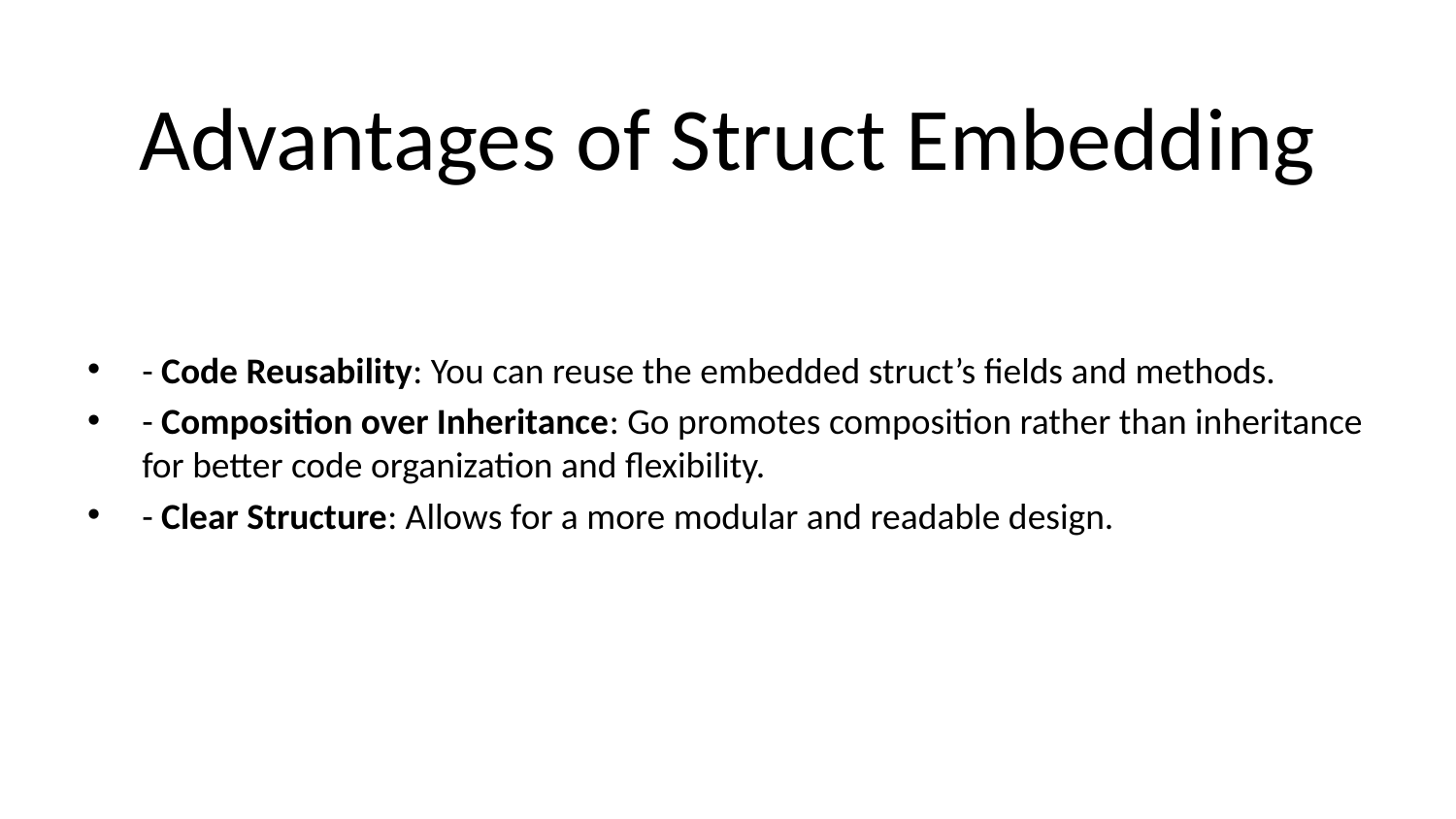

# Advantages of Struct Embedding

- Code Reusability: You can reuse the embedded struct’s fields and methods.
- Composition over Inheritance: Go promotes composition rather than inheritance for better code organization and flexibility.
- Clear Structure: Allows for a more modular and readable design.